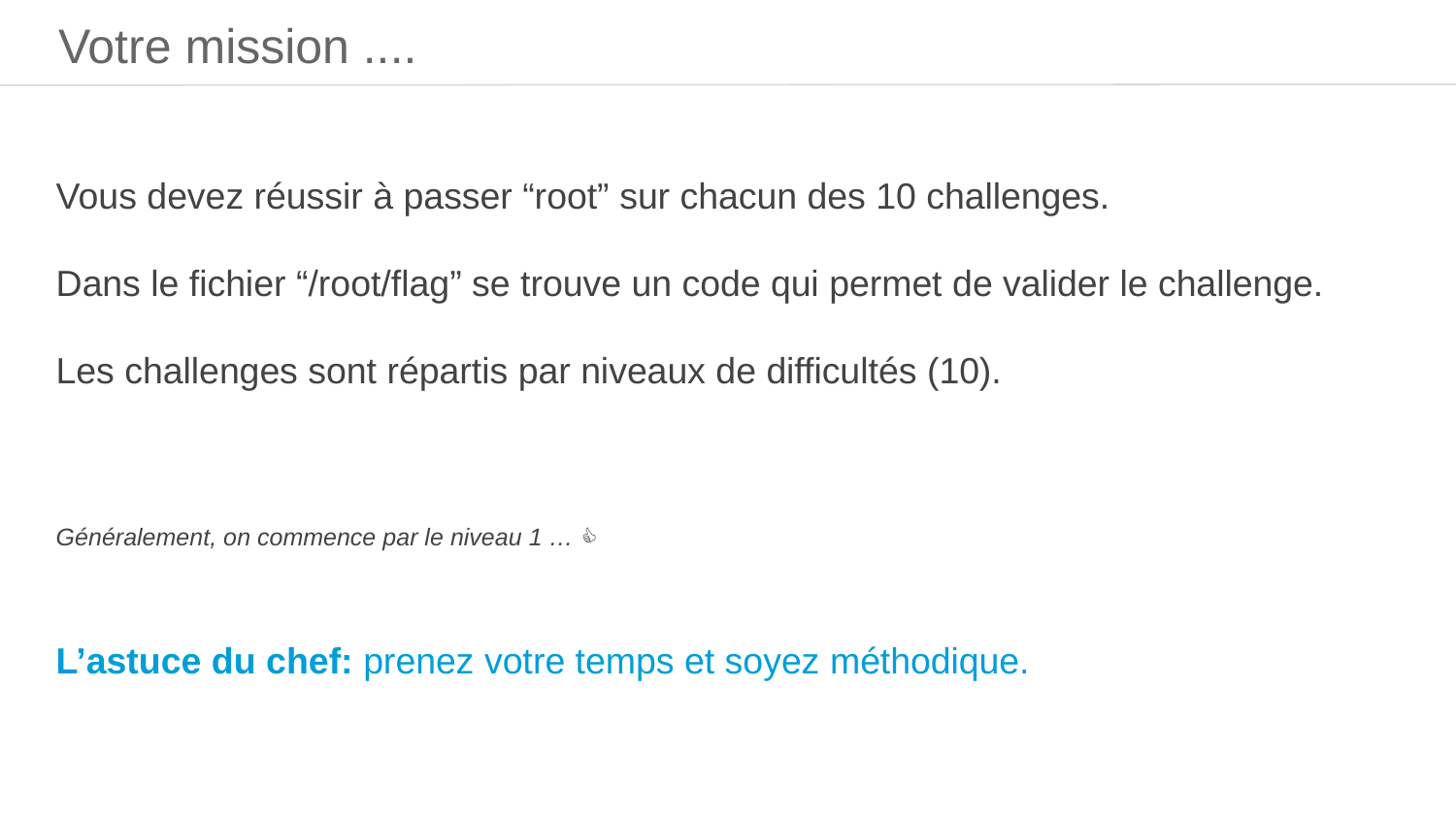

Votre mission ....

Vous devez réussir à passer “root” sur chacun des 10 challenges.

Dans le fichier “/root/flag” se trouve un code qui permet de valider le challenge.

Les challenges sont répartis par niveaux de difficultés (10).

Généralement, on commence par le niveau 1 … 👍

L’astuce du chef: prenez votre temps et soyez méthodique.